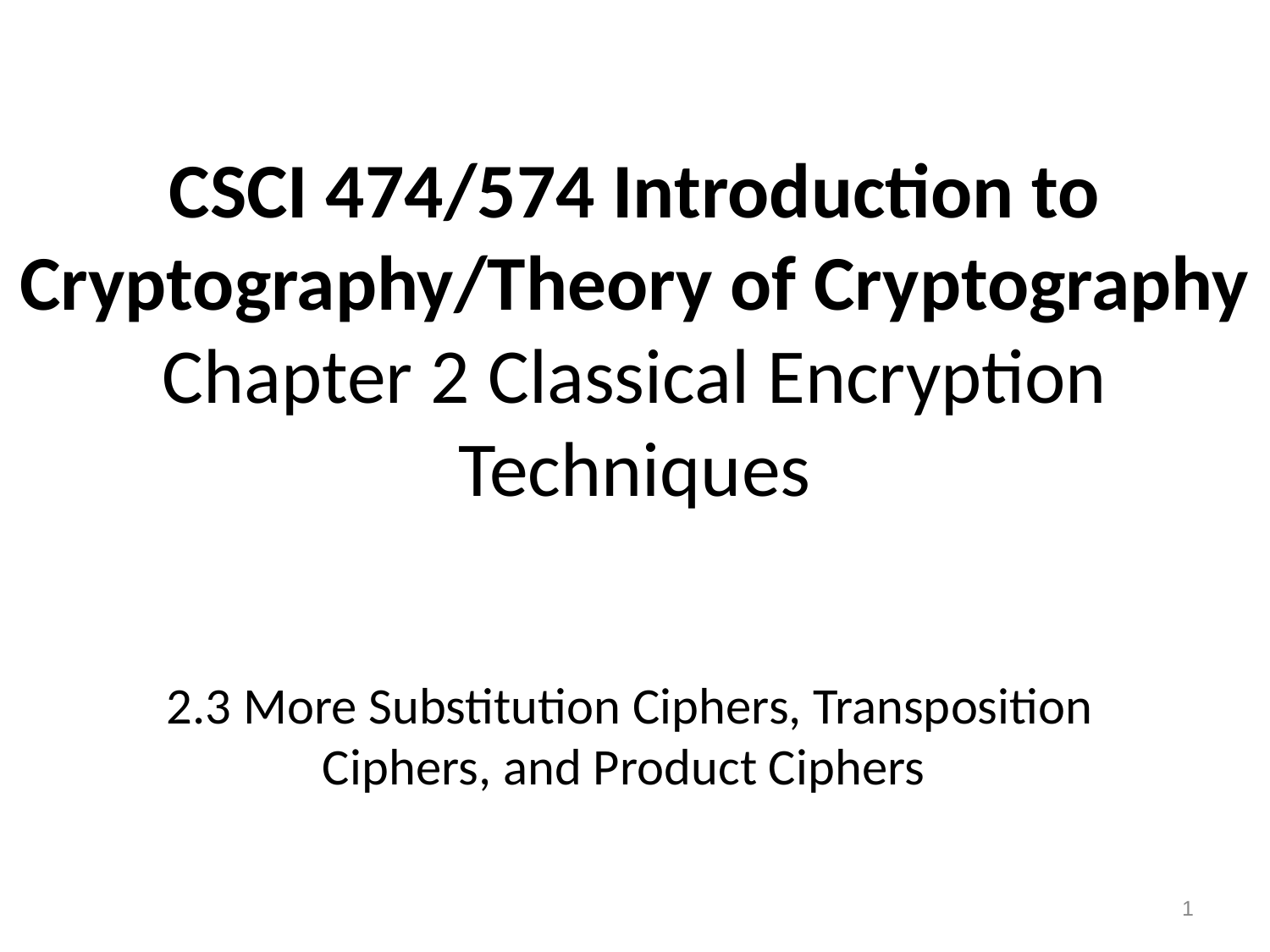

# CSCI 474/574 Introduction to Cryptography/Theory of Cryptography Chapter 2 Classical Encryption Techniques
2.3 More Substitution Ciphers, Transposition Ciphers, and Product Ciphers
1